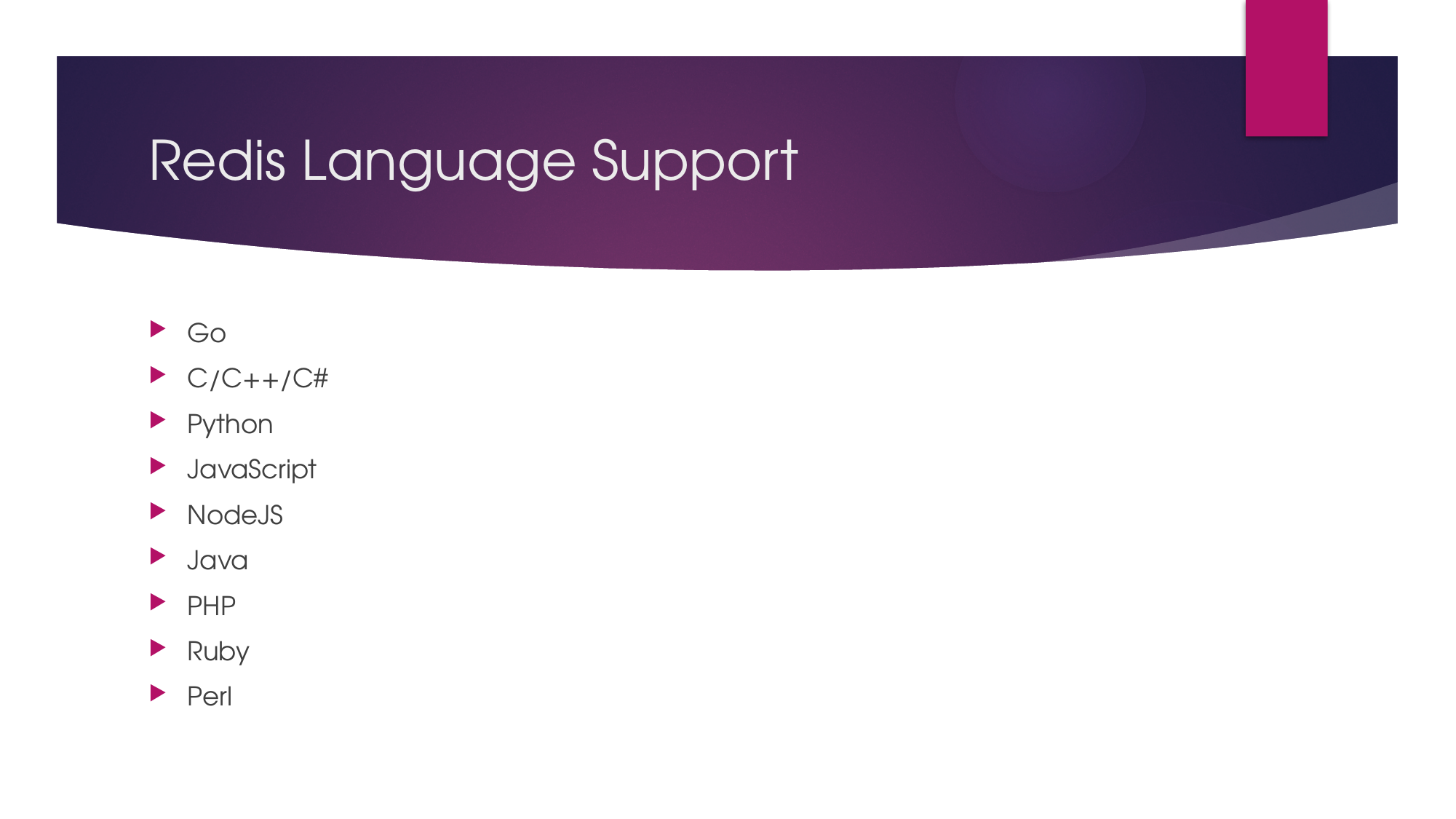

# Redis Language Support
Go
C/C++/C#
Python
JavaScript
NodeJS
Java
PHP
Ruby
Perl